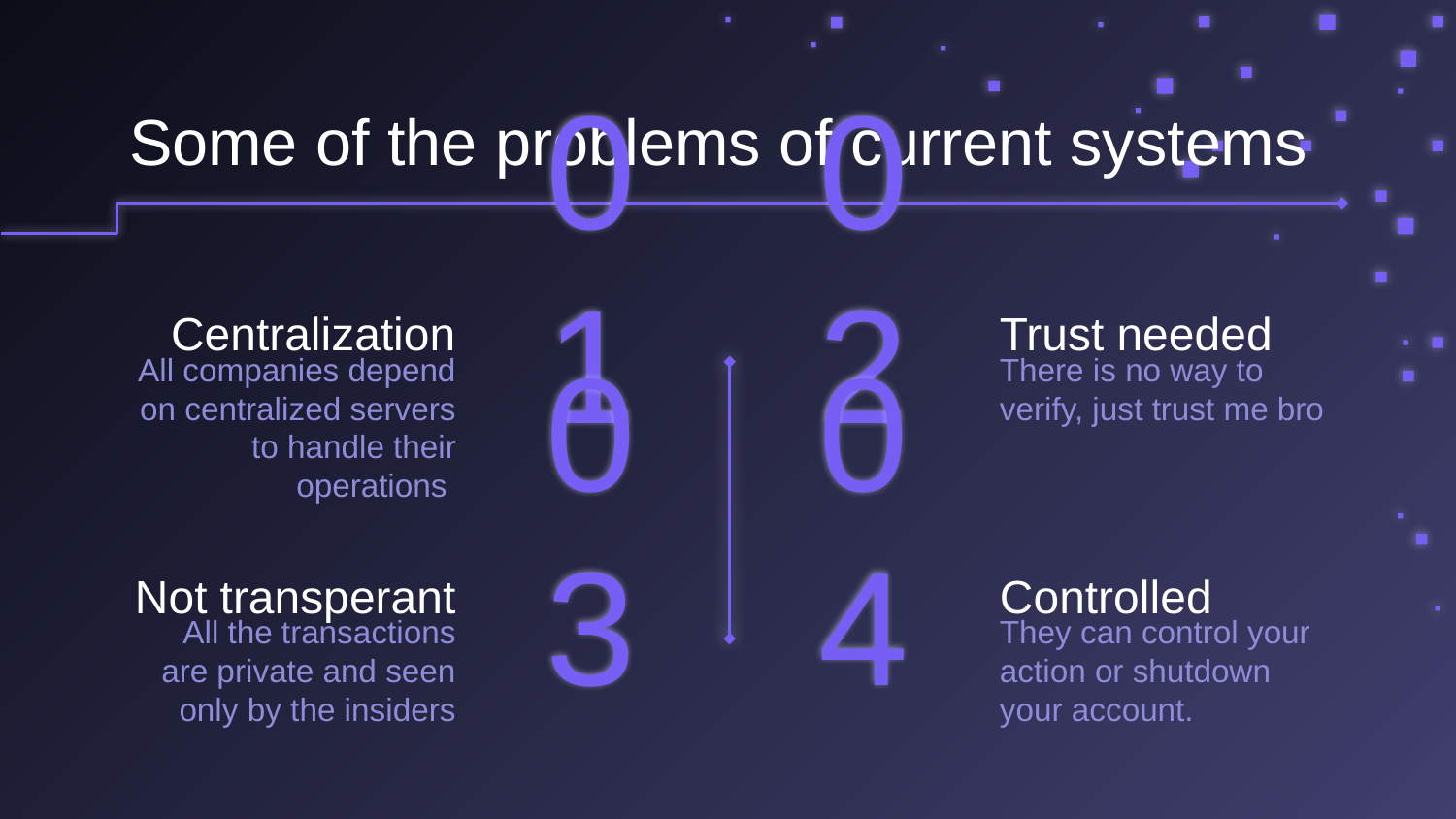

Some of the problems of current systems
Centralization
01
# 02
Trust needed
All companies depend on centralized servers to handle their operations
There is no way to verify, just trust me bro
Not transperant
03
04
Controlled
All the transactions are private and seen only by the insiders
They can control your action or shutdown your account.